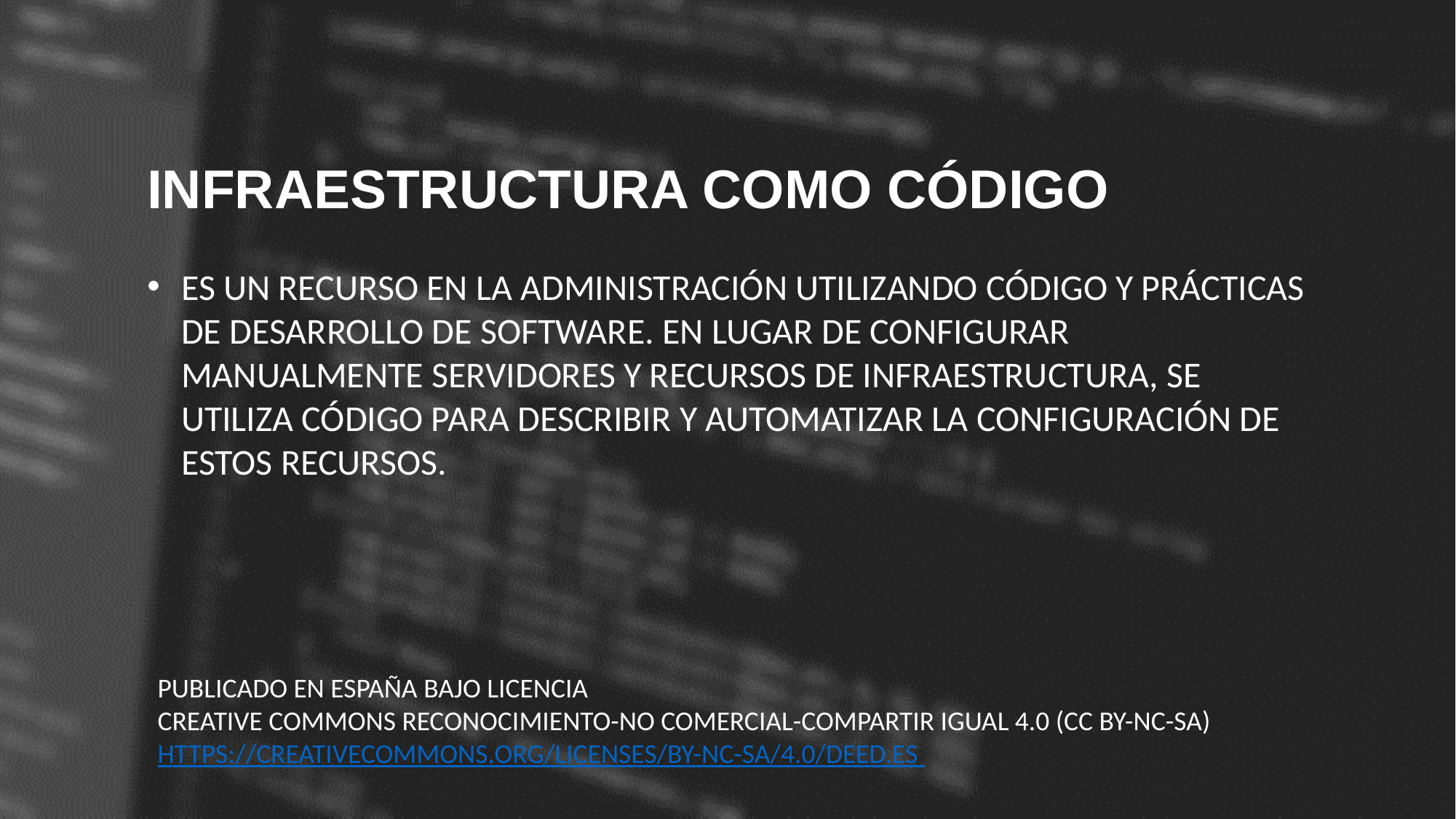

# Infraestructura como código
es un recurso en la administración utilizando código y prácticas de desarrollo de software. En lugar de configurar manualmente servidores y recursos de infraestructura, se utiliza código para describir y automatizar la configuración de estos recursos.
Publicado en España bajo licencia
Creative Commons Reconocimiento-No Comercial-Compartir Igual 4.0 (CC BY-NC-SA)
https://creativecommons.org/licenses/by-nc-sa/4.0/deed.es